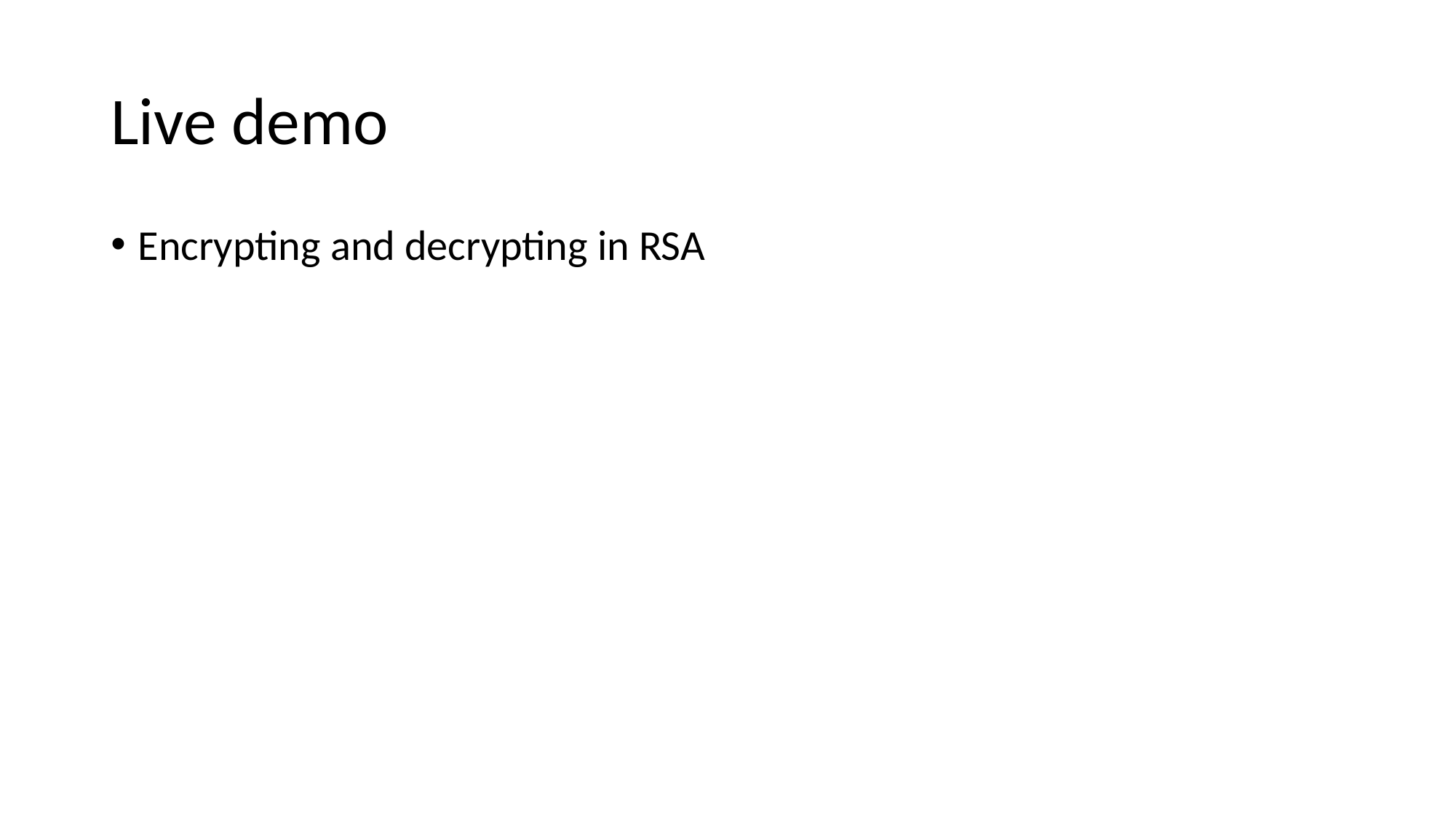

# Live demo
Encrypting and decrypting in RSA